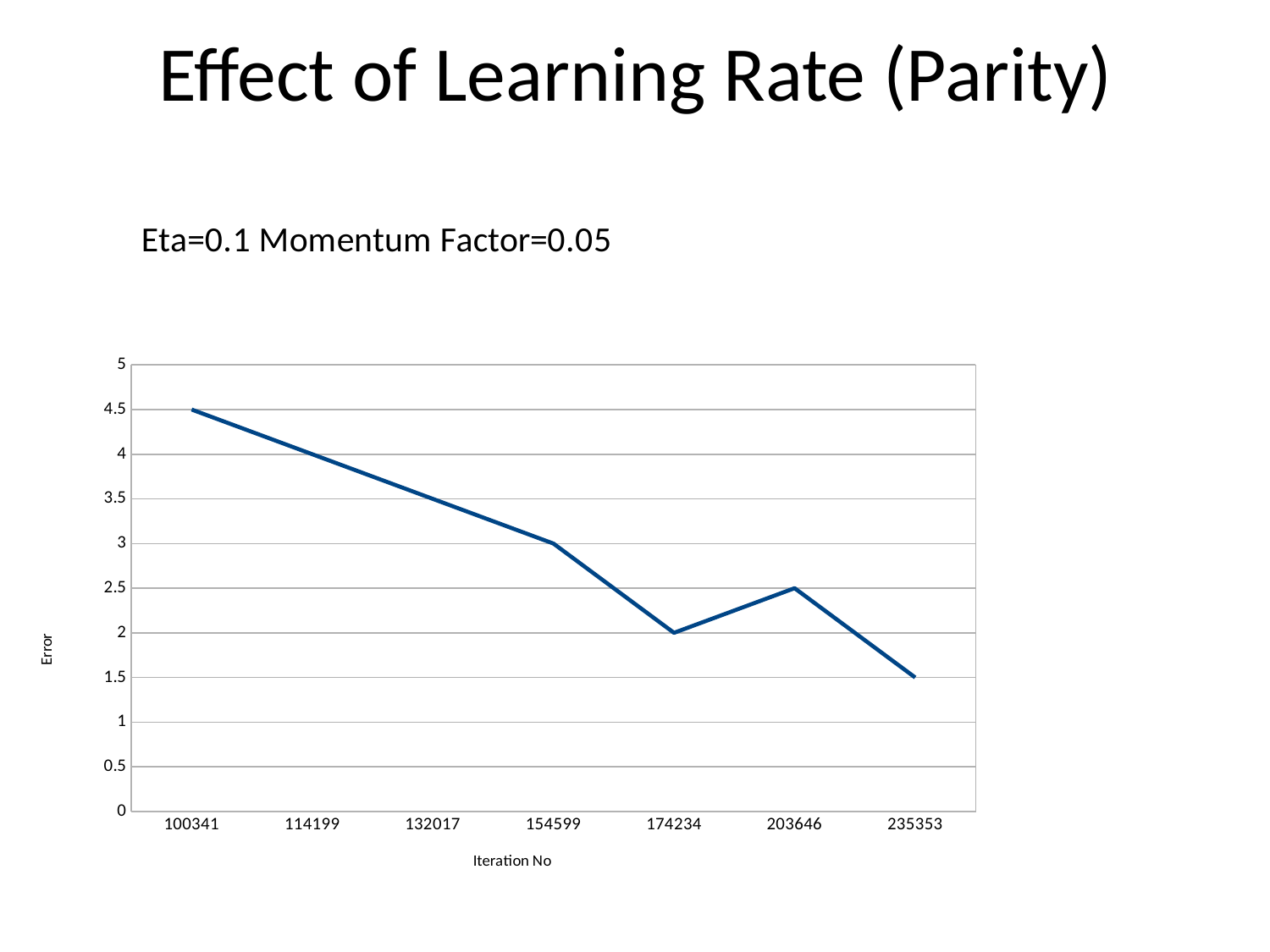

# Effect of Learning Rate (Parity)

### Chart: Eta=0.1 Momentum Factor=0.05

| Category |  |
|---|---|
| 100341 | 4.5 |
| 114199 | 4.0 |
| 132017 | 3.5 |
| 154599 | 3.0 |
| 174234 | 2.0 |
| 203646 | 2.5 |
| 235353 | 1.5 |